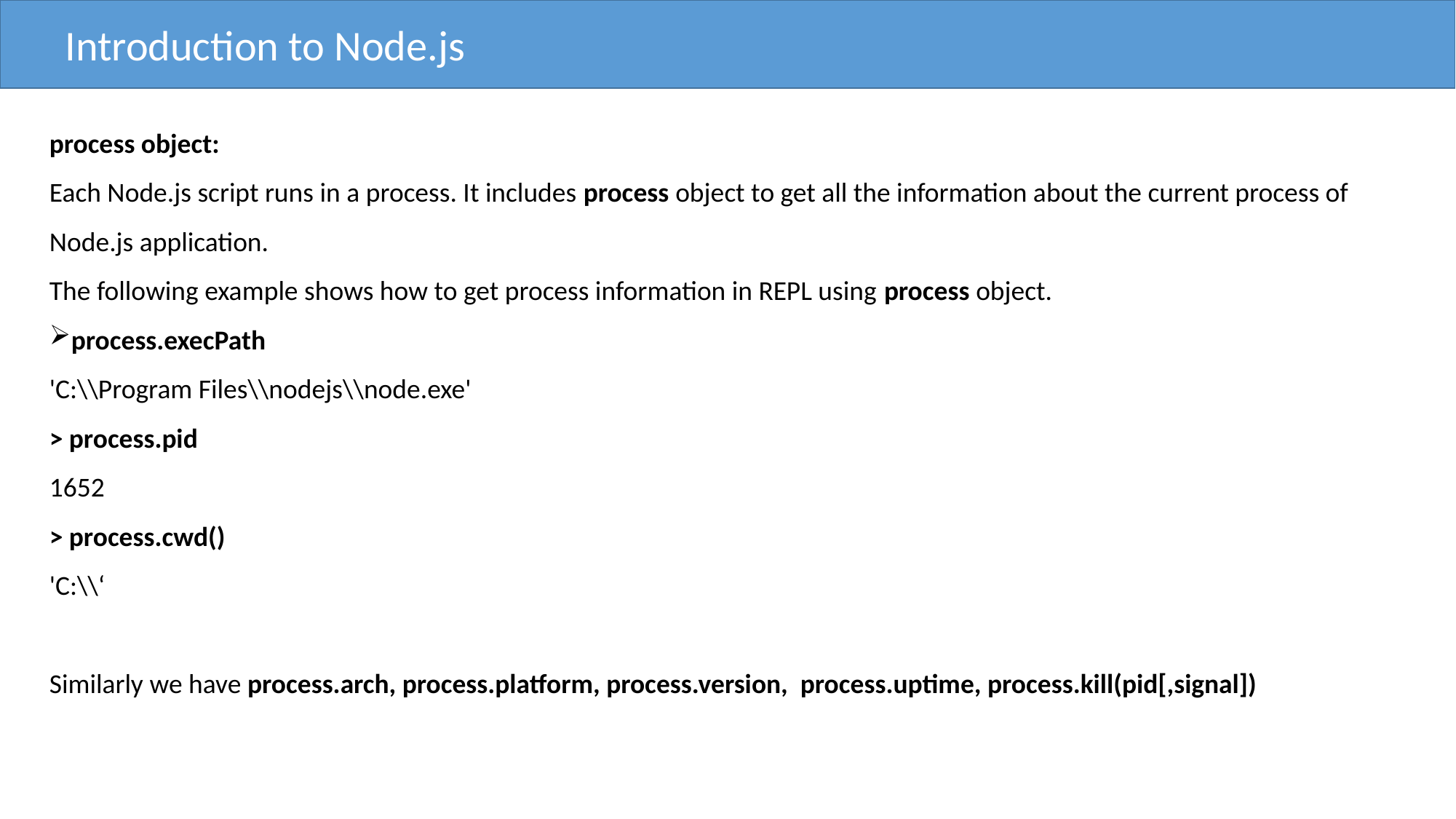

Introduction to Node.js

process object:
Each Node.js script runs in a process. It includes process object to get all the information about the current process of Node.js application.
The following example shows how to get process information in REPL using process object.
process.execPath 
'C:\\Program Files\\nodejs\\node.exe'
> process.pid
1652
> process.cwd()
'C:\\‘

Similarly we have process.arch, process.platform, process.version,  process.uptime, process.kill(pid[,signal])